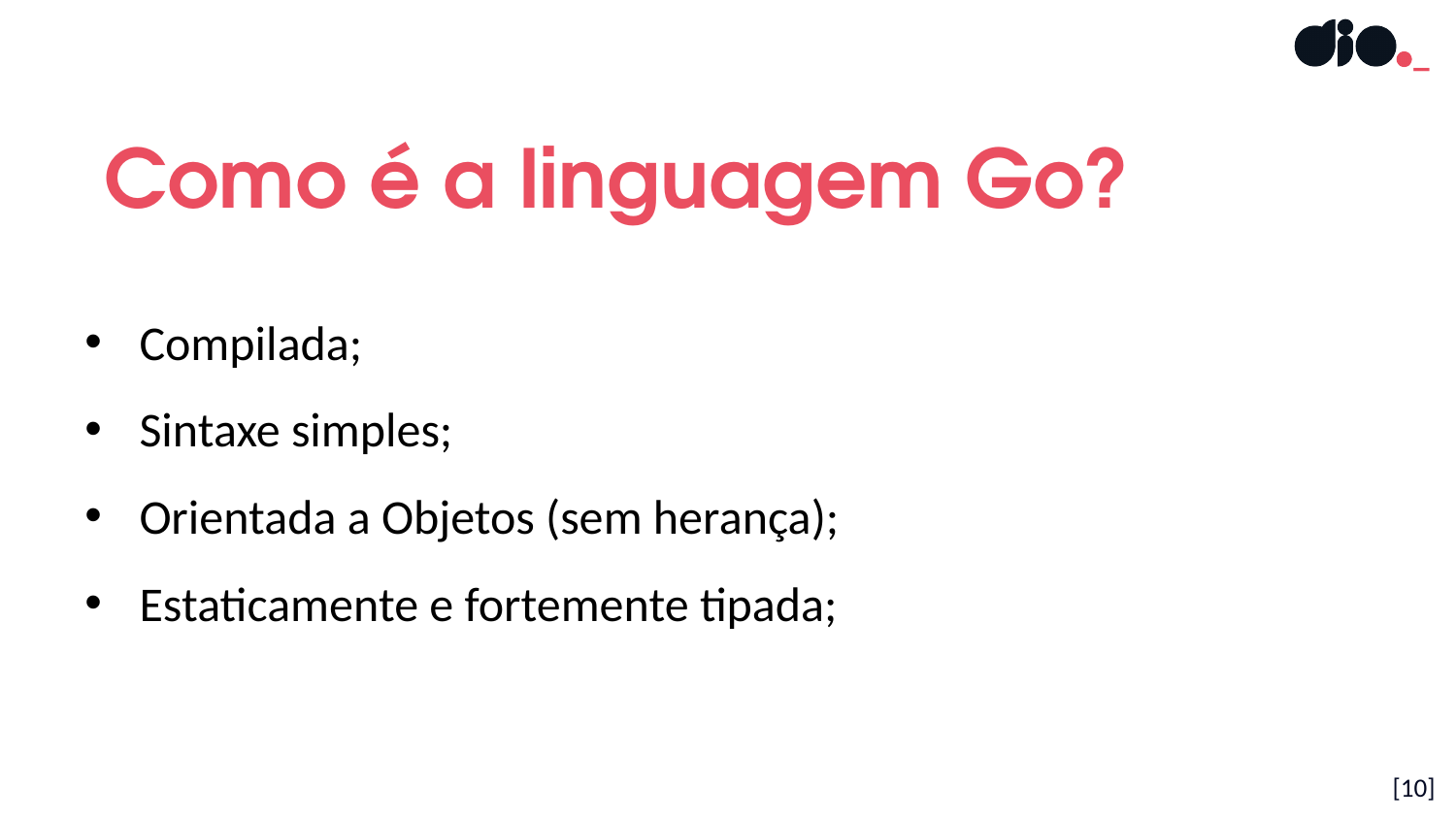

Como é a linguagem Go?
Compilada;
Sintaxe simples;
Orientada a Objetos (sem herança);
Estaticamente e fortemente tipada;

[10]